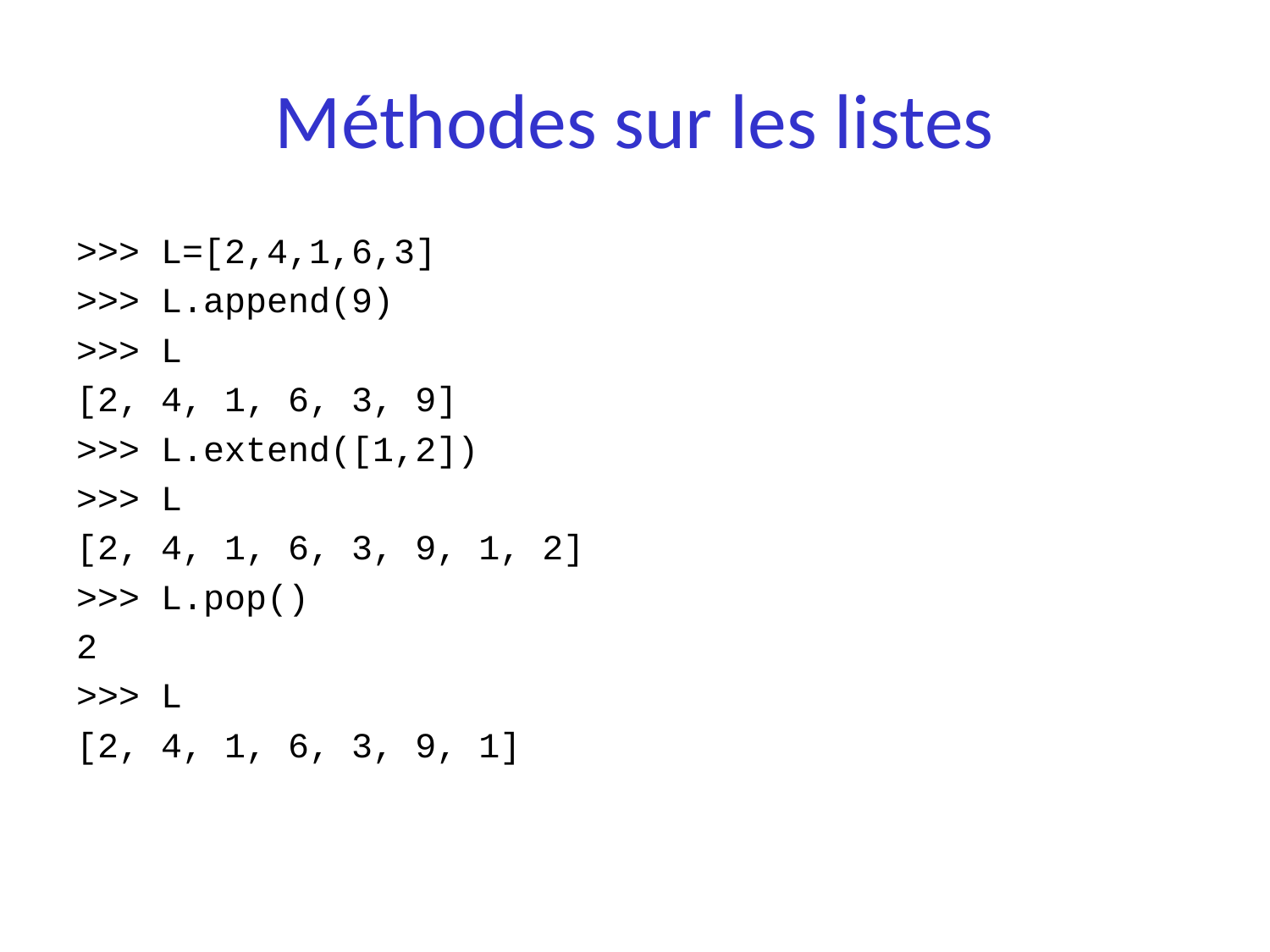

# Méthodes sur les listes
>>> L=[2,4,1,6,3]
>>> L.append(9)
>>> L
[2, 4, 1, 6, 3, 9]
>>> L.extend([1,2])
>>> L
[2, 4, 1, 6, 3, 9, 1, 2]
>>> L.pop()
2
>>> L
[2, 4, 1, 6, 3, 9, 1]